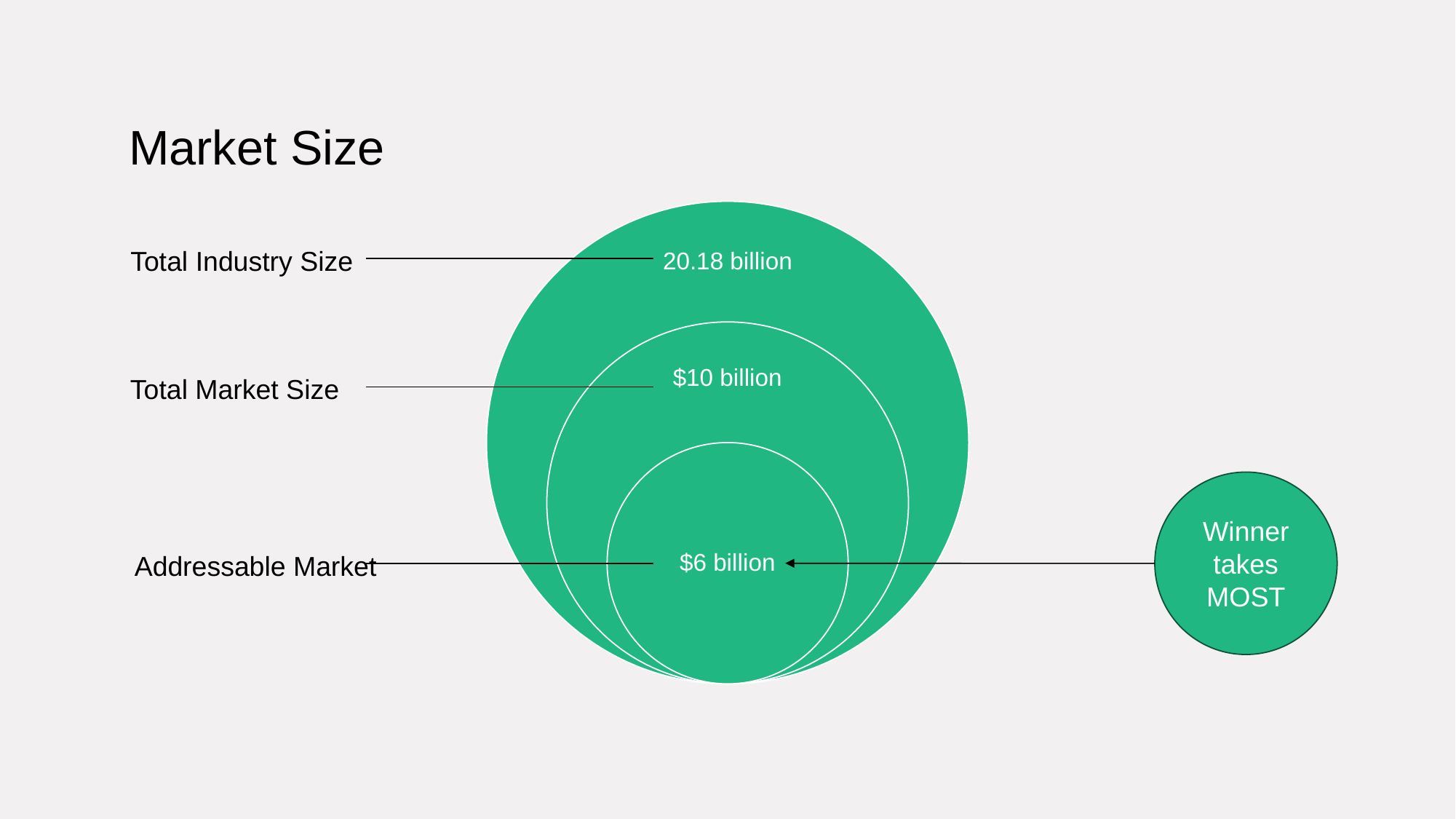

# Market Size
20.18 billion
$10 billion
$6 billion
Total Industry Size
Total Market Size
Winner takes MOST
Addressable Market